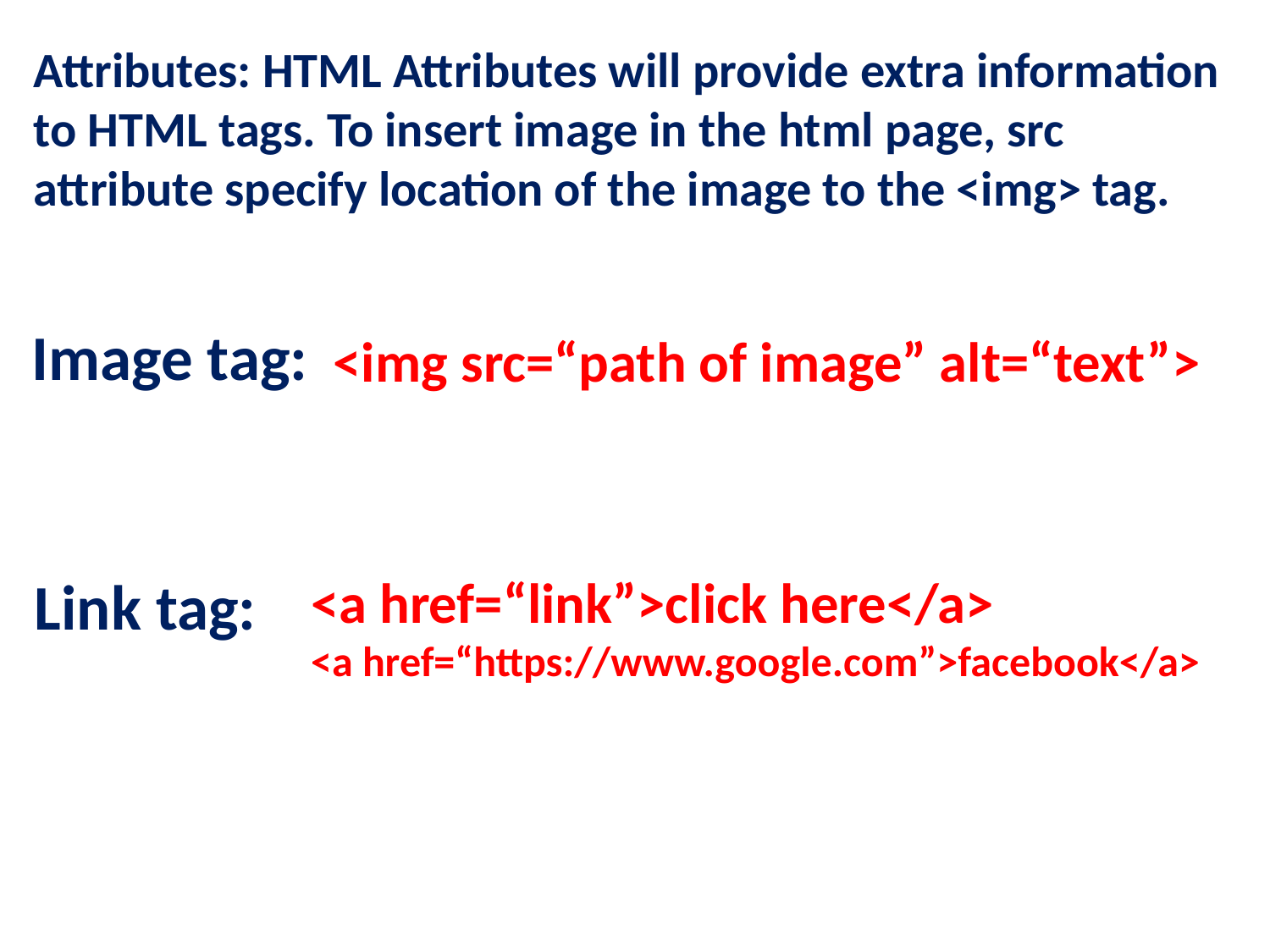

Attributes: HTML Attributes will provide extra information to HTML tags. To insert image in the html page, src attribute specify location of the image to the <img> tag.
Image tag:
<img src=“path of image” alt=“text”>
Link tag:
<a href=“link”>click here</a>
<a href=“https://www.google.com”>facebook</a>